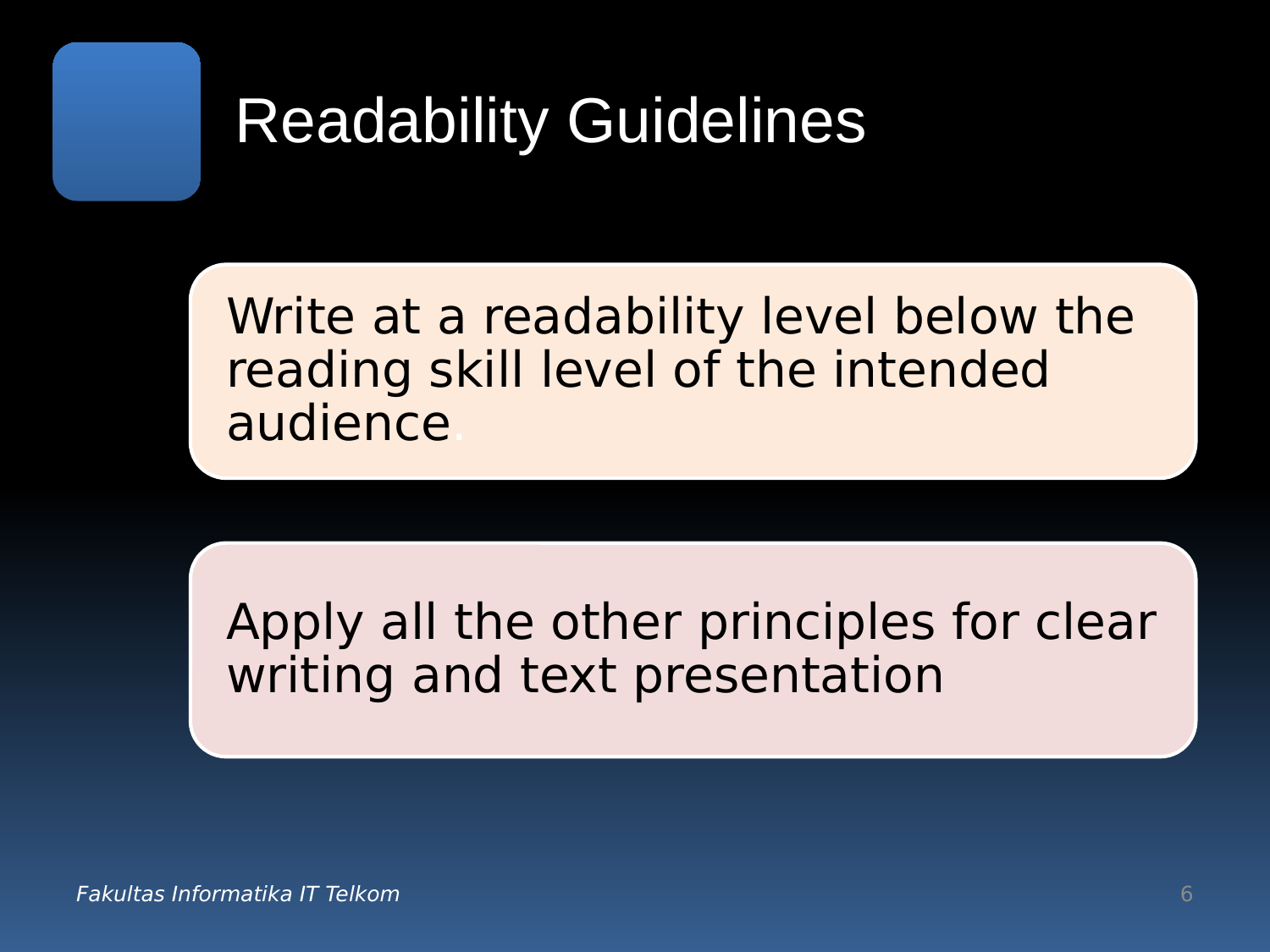

# Readability Guidelines
Write at a readability level below the reading skill level of the intended audience.

Apply all the other principles for clear writing and text presentation

Fakultas Informatika IT Telkom
6